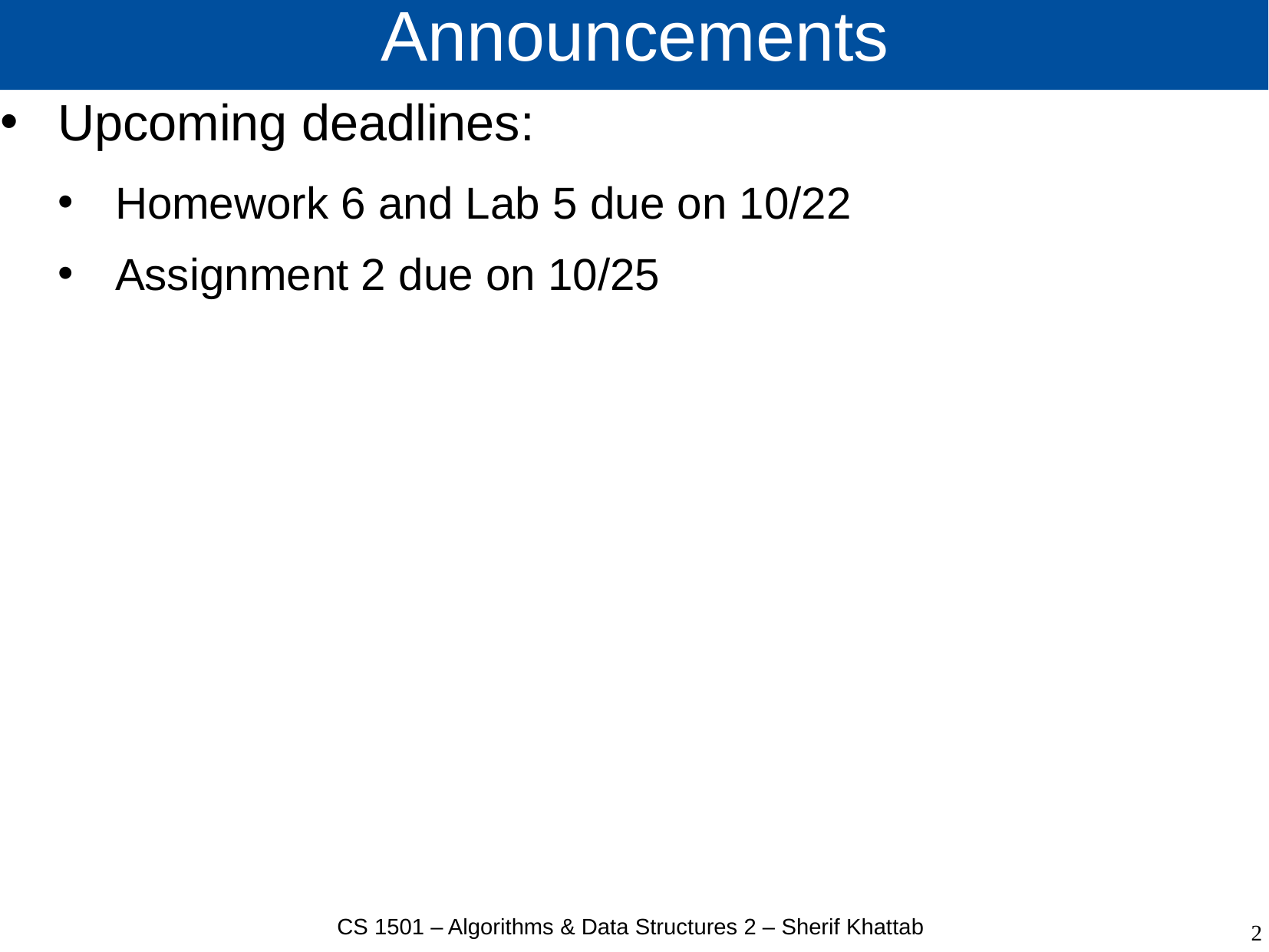

# Announcements
Upcoming deadlines:
Homework 6 and Lab 5 due on 10/22
Assignment 2 due on 10/25
CS 1501 – Algorithms & Data Structures 2 – Sherif Khattab
2